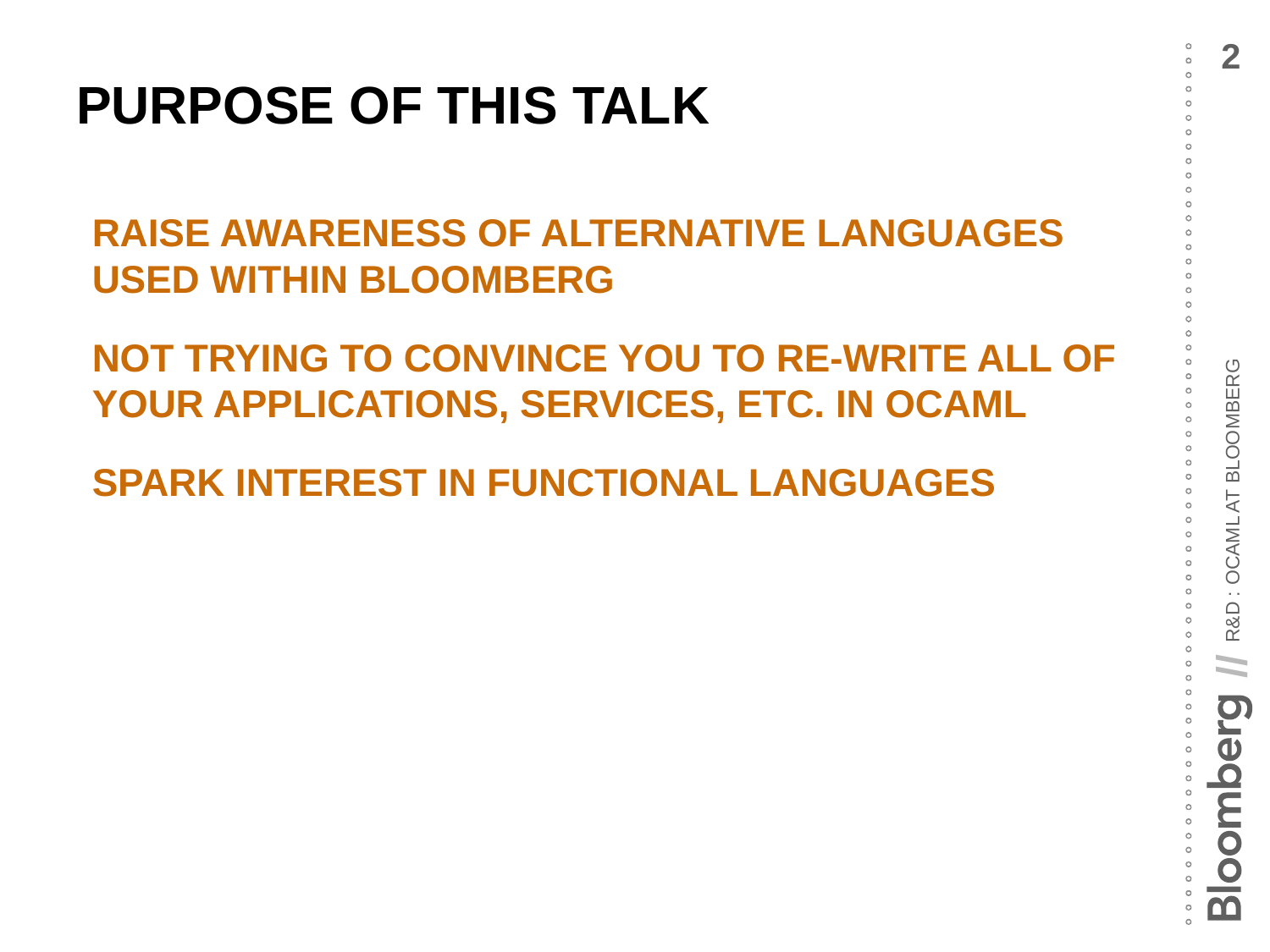

# Purpose Of This Talk
Raise awareness of alternative languages used within Bloomberg
Not trying to convince you to re-write all of your applications, services, etc. in OCaml
Spark interest in functional languages